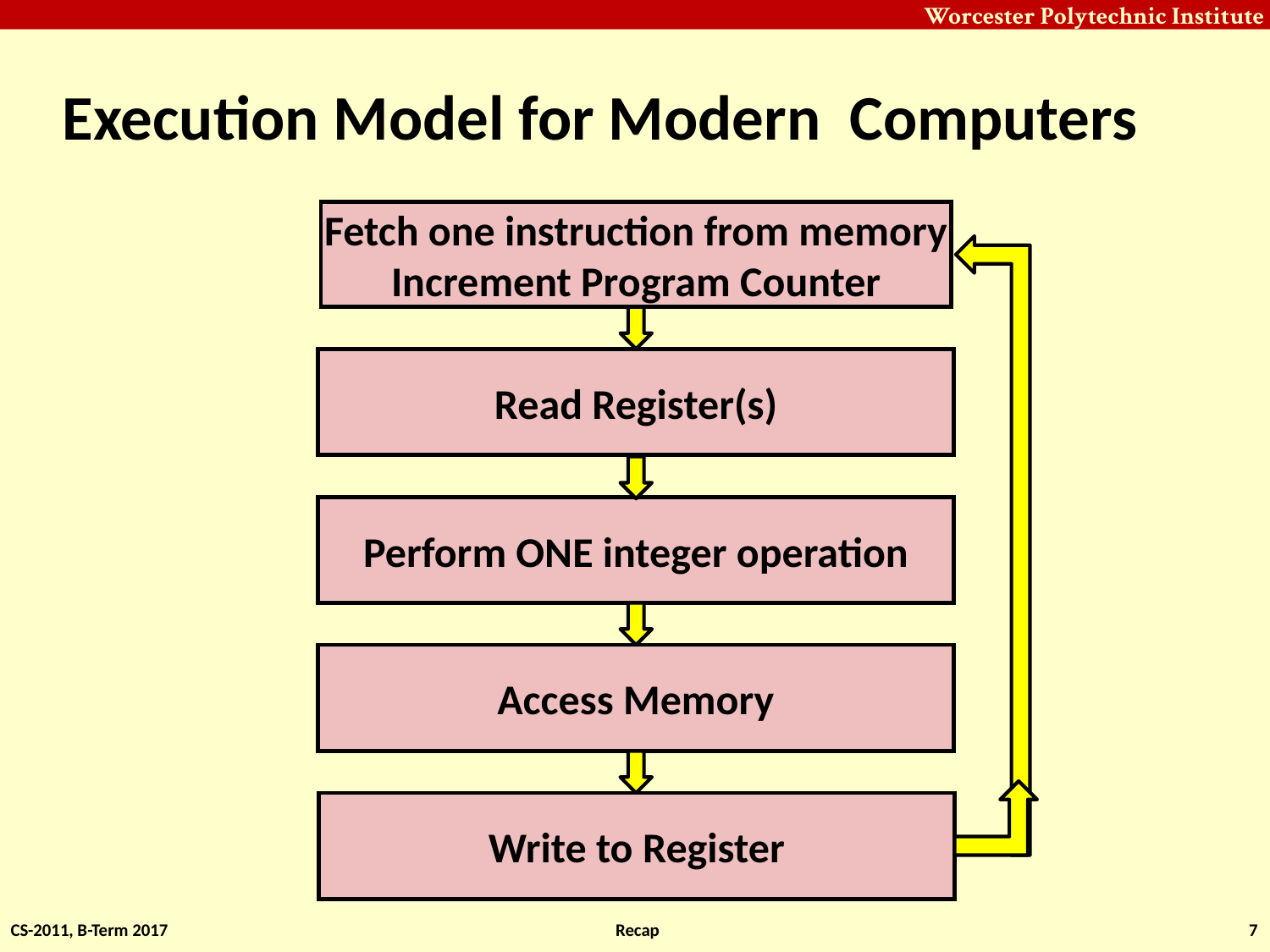

# Execution Model for Modern  Computers
Fetch one instruction from memory
Increment Program Counter

Read Register(s)

Perform ONE integer operation

Access Memory

Write to Register
CS-2011, B-Term 2017
Recap
7